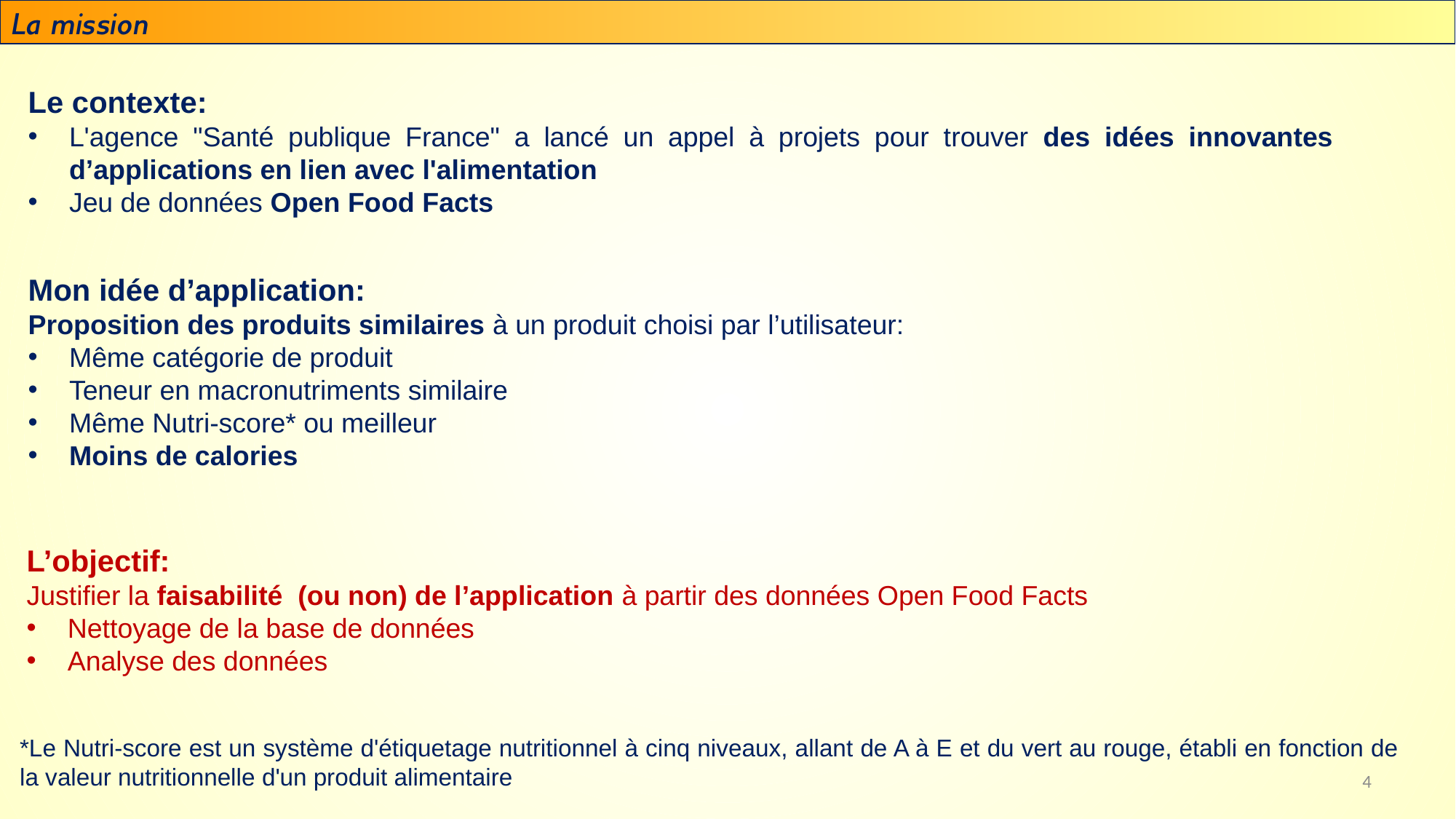

La mission
Le contexte:
L'agence "Santé publique France" a lancé un appel à projets pour trouver des idées innovantes d’applications en lien avec l'alimentation
Jeu de données Open Food Facts
Mon idée d’application:
Proposition des produits similaires à un produit choisi par l’utilisateur:
Même catégorie de produit
Teneur en macronutriments similaire
Même Nutri-score* ou meilleur
Moins de calories
L’objectif:
Justifier la faisabilité  (ou non) de l’application à partir des données Open Food Facts
Nettoyage de la base de données
Analyse des données
*Le Nutri-score est un système d'étiquetage nutritionnel à cinq niveaux, allant de A à E et du vert au rouge, établi en fonction de la valeur nutritionnelle d'un produit alimentaire
4